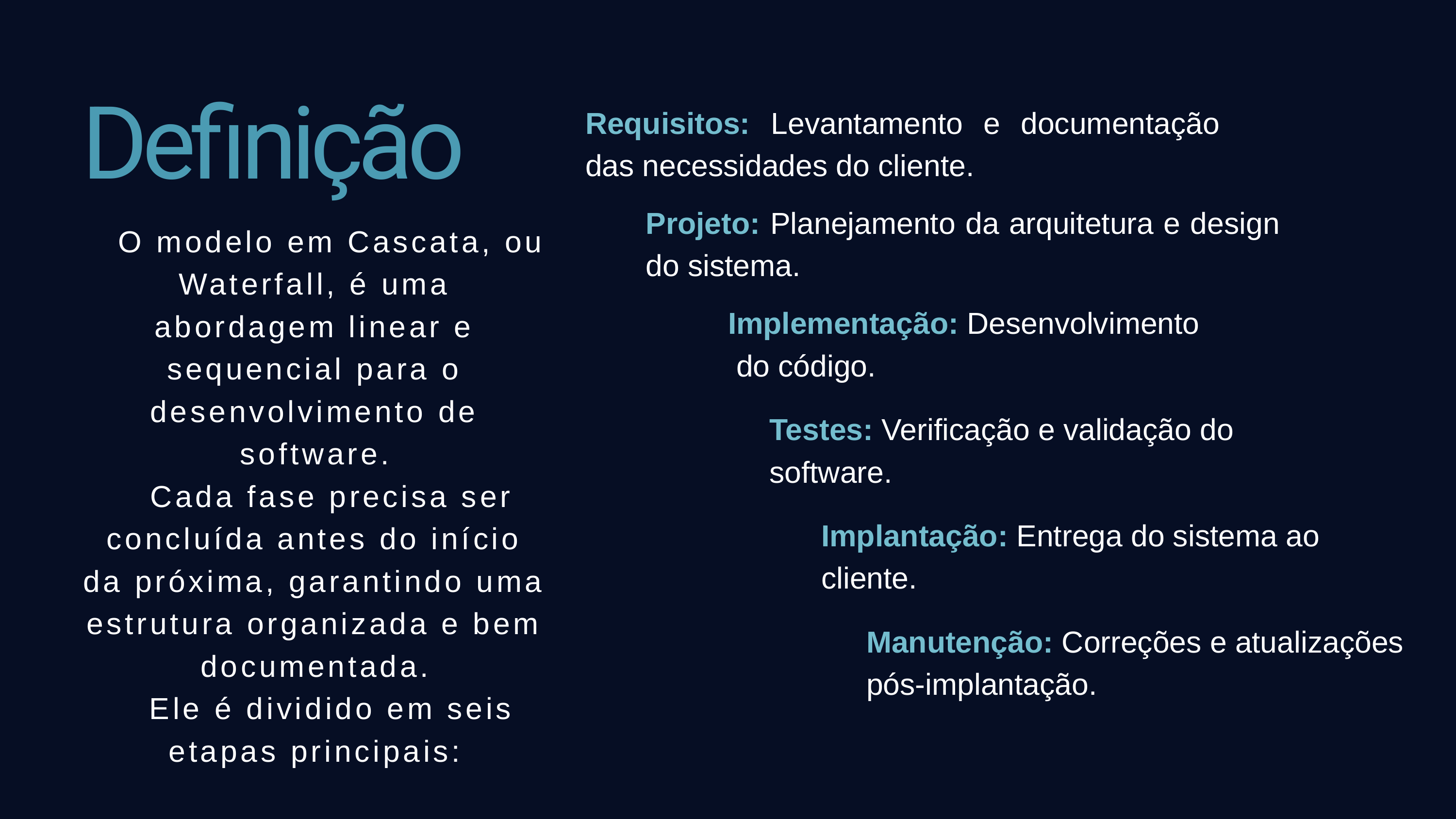

Definição
Requisitos: Levantamento e documentação das necessidades do cliente.
Projeto: Planejamento da arquitetura e design do sistema.
   O modelo em Cascata, ou Waterfall, é uma abordagem linear e sequencial para o desenvolvimento de software.
   Cada fase precisa ser concluída antes do início da próxima, garantindo uma estrutura organizada e bem documentada.
   Ele é dividido em seis etapas principais:

Implementação: Desenvolvimento
 do código.
Testes: Verificação e validação do
software.
Implantação: Entrega do sistema ao
cliente.
Manutenção: Correções e atualizações
pós-implantação.